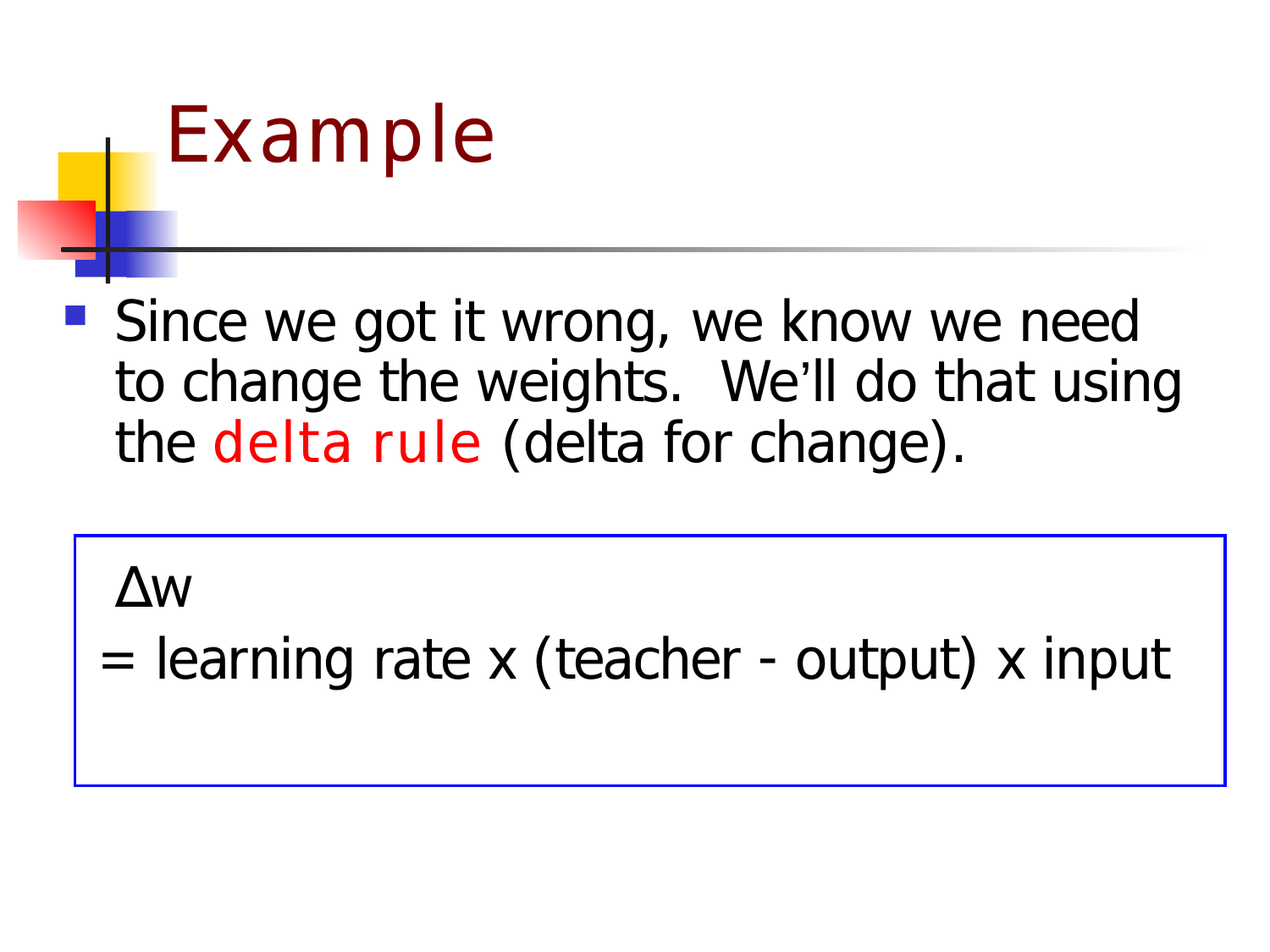

Example
Since we got it wrong, we know we need to change the weights.  We’ll do that using the delta rule (delta for change).

	∆w
  = learning rate x (teacher - output) x input